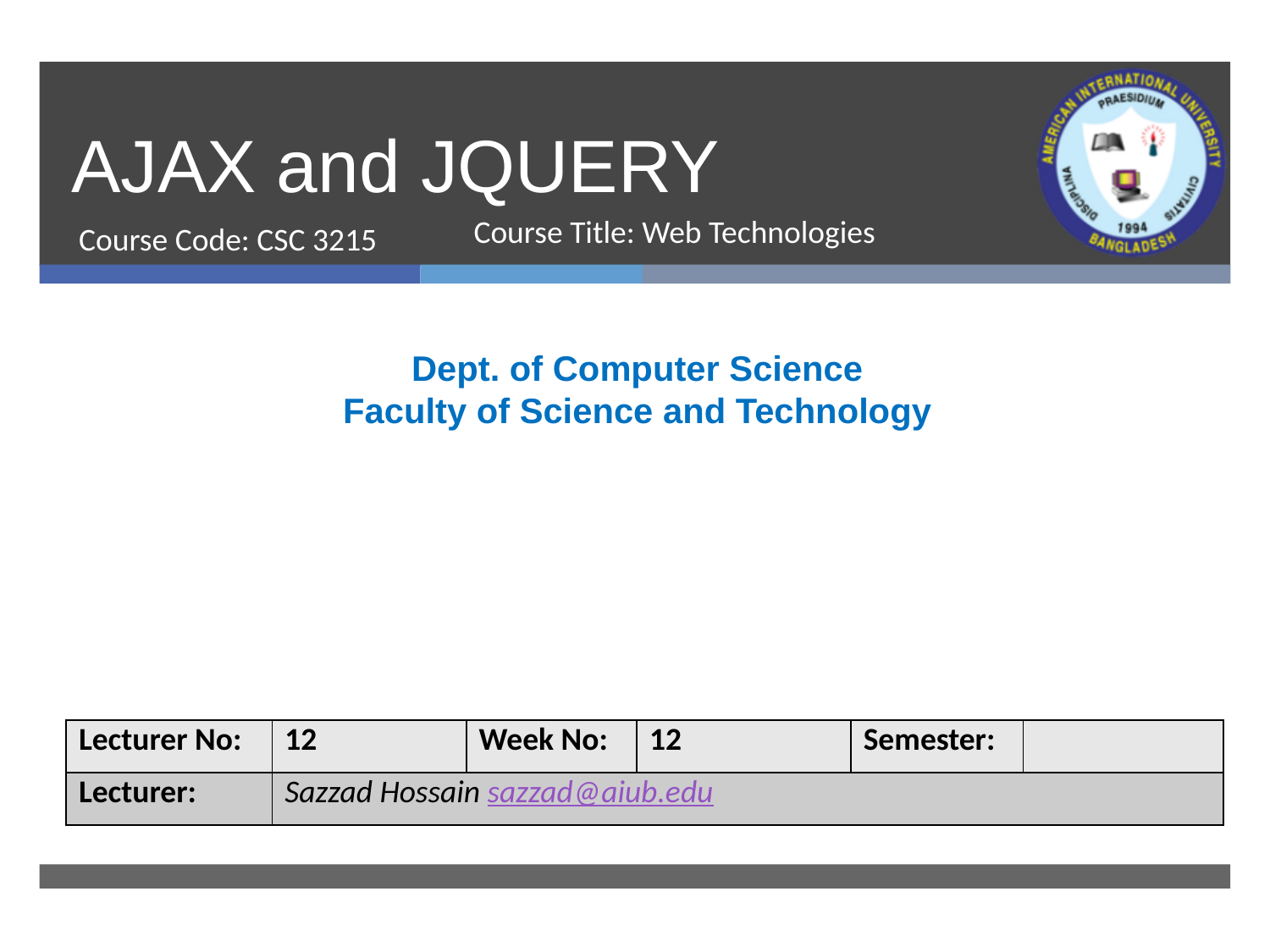

# AJAX and JQUERY
Course Code: CSC 3215
Course Title: Web Technologies
Dept. of Computer Science
Faculty of Science and Technology
| Lecturer No: | 12 | Week No: | 12 | Semester: |  |
| --- | --- | --- | --- | --- | --- |
| Lecturer: | Sazzad Hossain sazzad@aiub.edu |  |  |  |  |